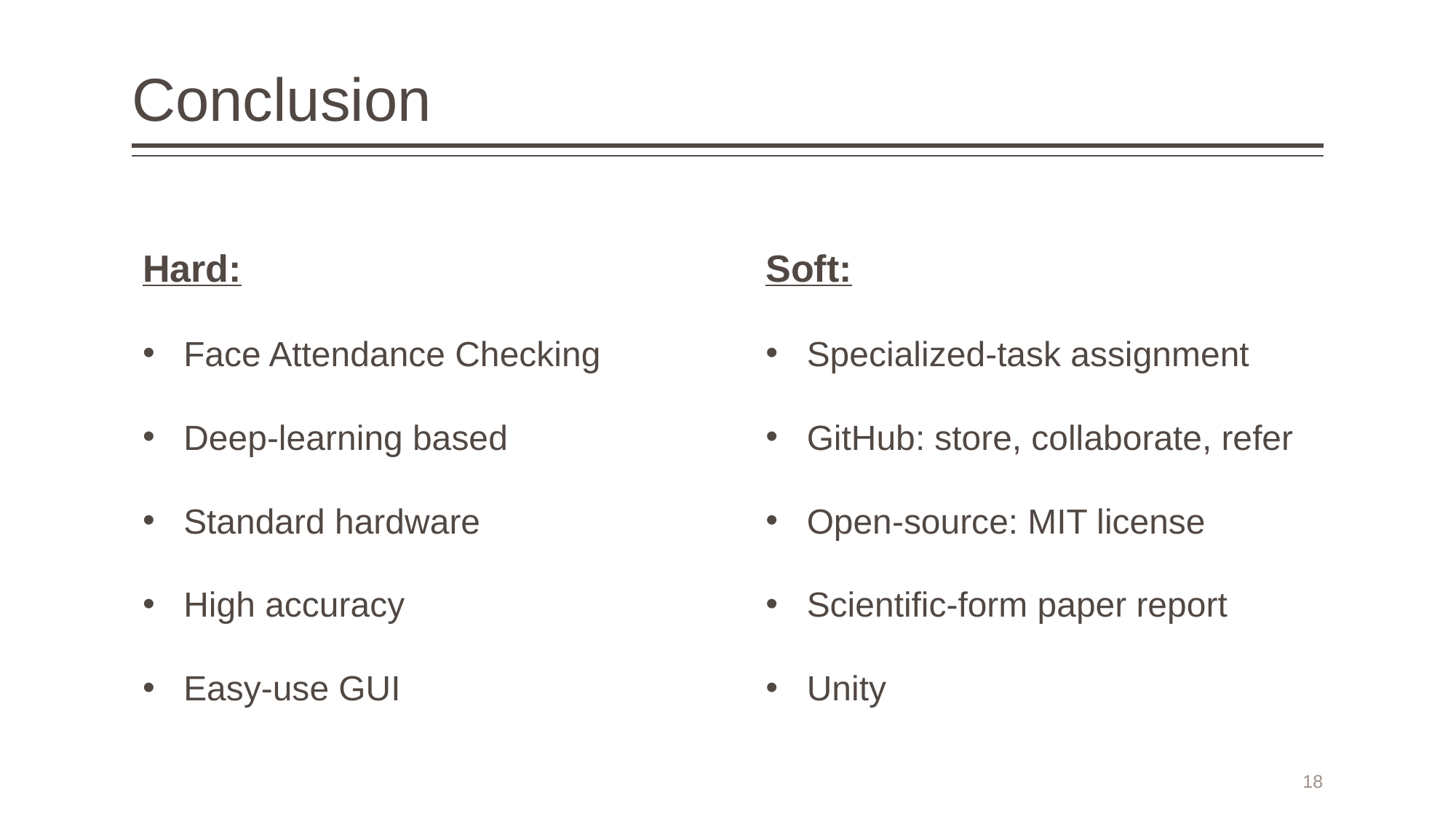

# Conclusion
Hard:
Face Attendance Checking
Deep-learning based
Standard hardware
High accuracy
Easy-use GUI
Soft:
Specialized-task assignment
GitHub: store, collaborate, refer
Open-source: MIT license
Scientific-form paper report
Unity
18